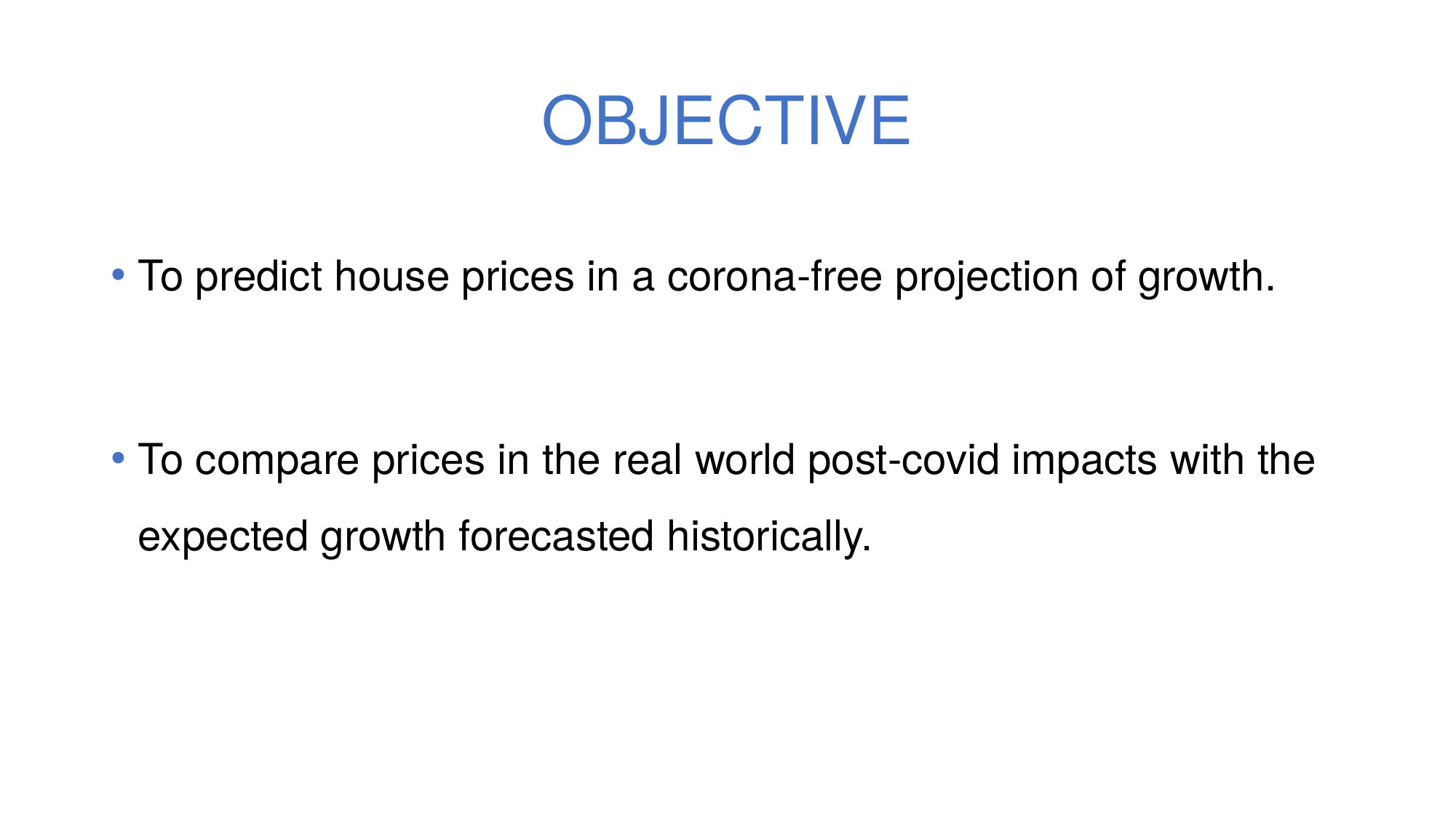

# OBJECTIVE
To predict house prices in a corona-free projection of growth.

To compare prices in the real world post-covid impacts with the expected growth forecasted historically.